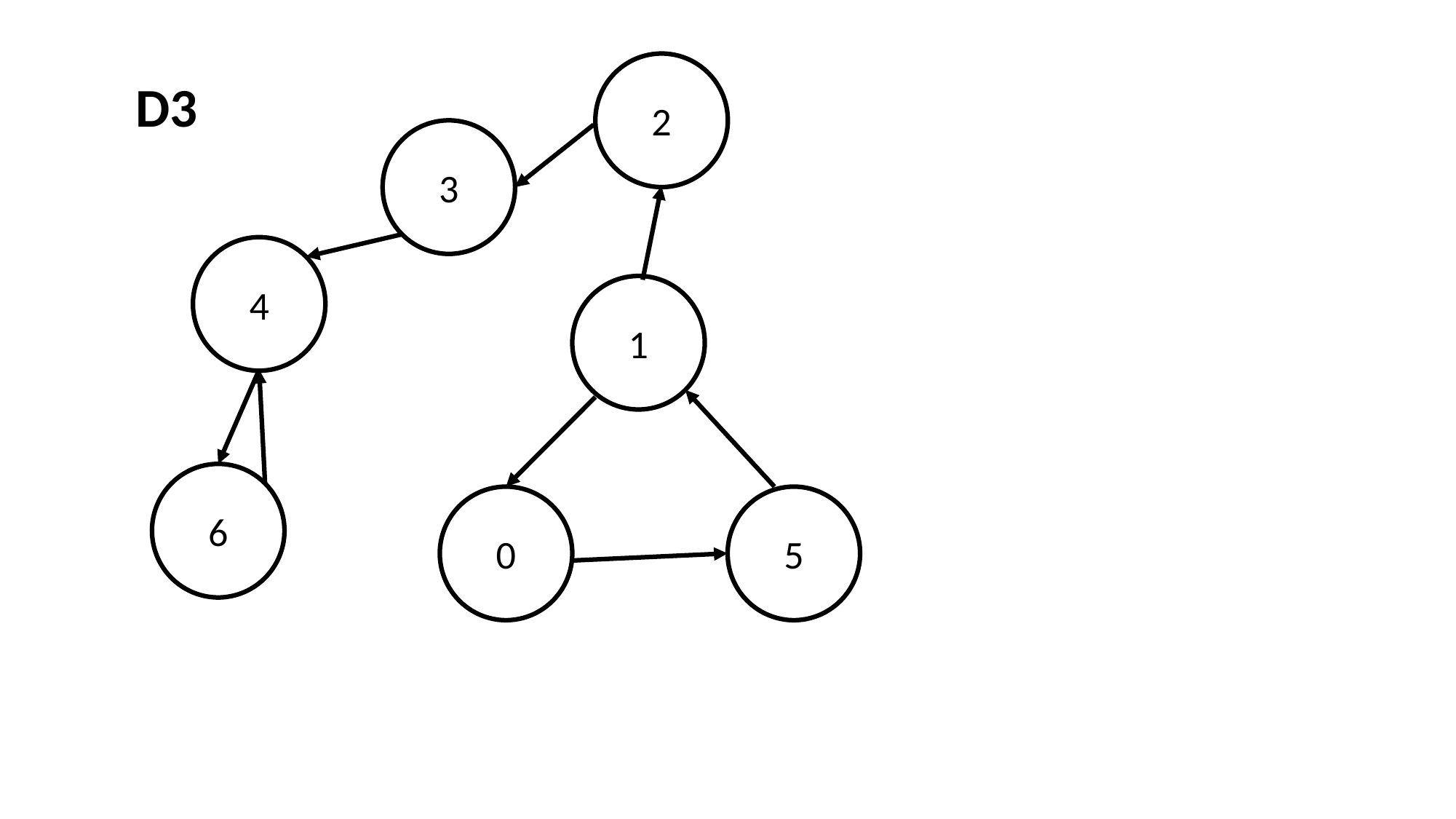

2
D3
3
4
1
6
0
5